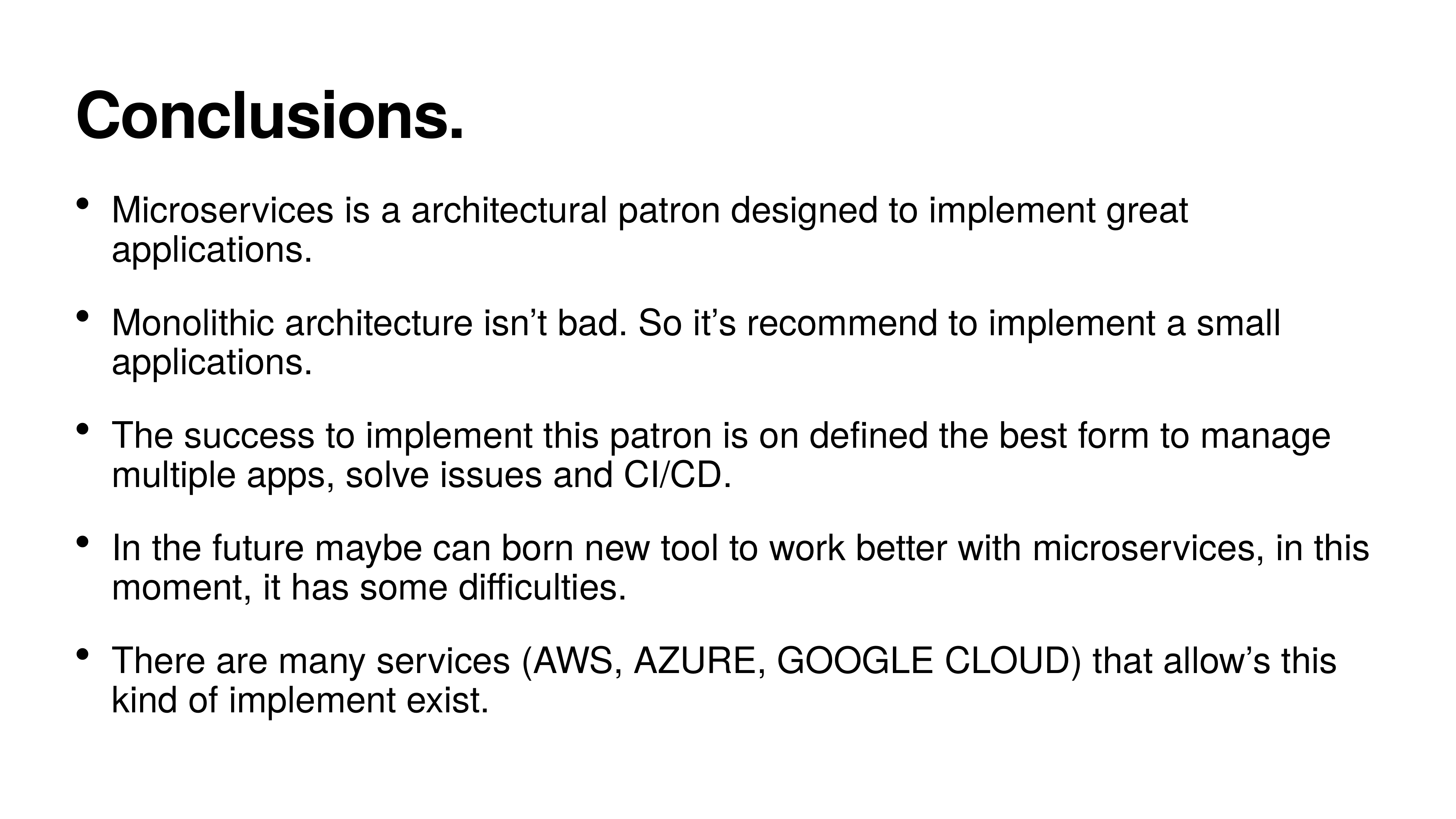

Conclusions.
Microservices is a architectural patron designed to implement great applications.
Monolithic architecture isn’t bad. So it’s recommend to implement a small applications.
The success to implement this patron is on defined the best form to manage multiple apps, solve issues and CI/CD.
In the future maybe can born new tool to work better with microservices, in this moment, it has some difficulties.
There are many services (AWS, AZURE, GOOGLE CLOUD) that allow’s this kind of implement exist.